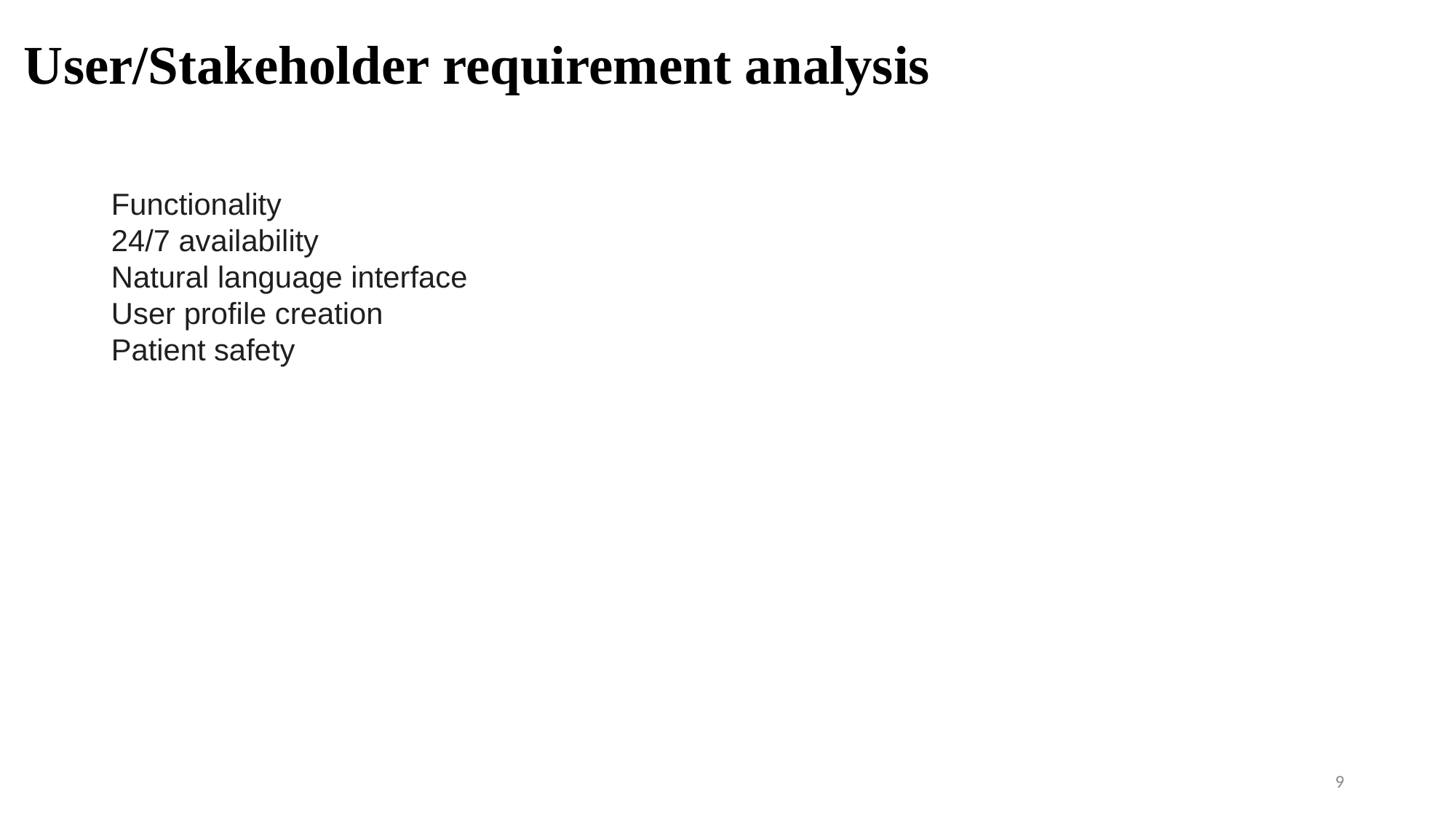

# User/Stakeholder requirement analysis
Functionality
24/7 availability
Natural language interface
User profile creation
Patient safety

9